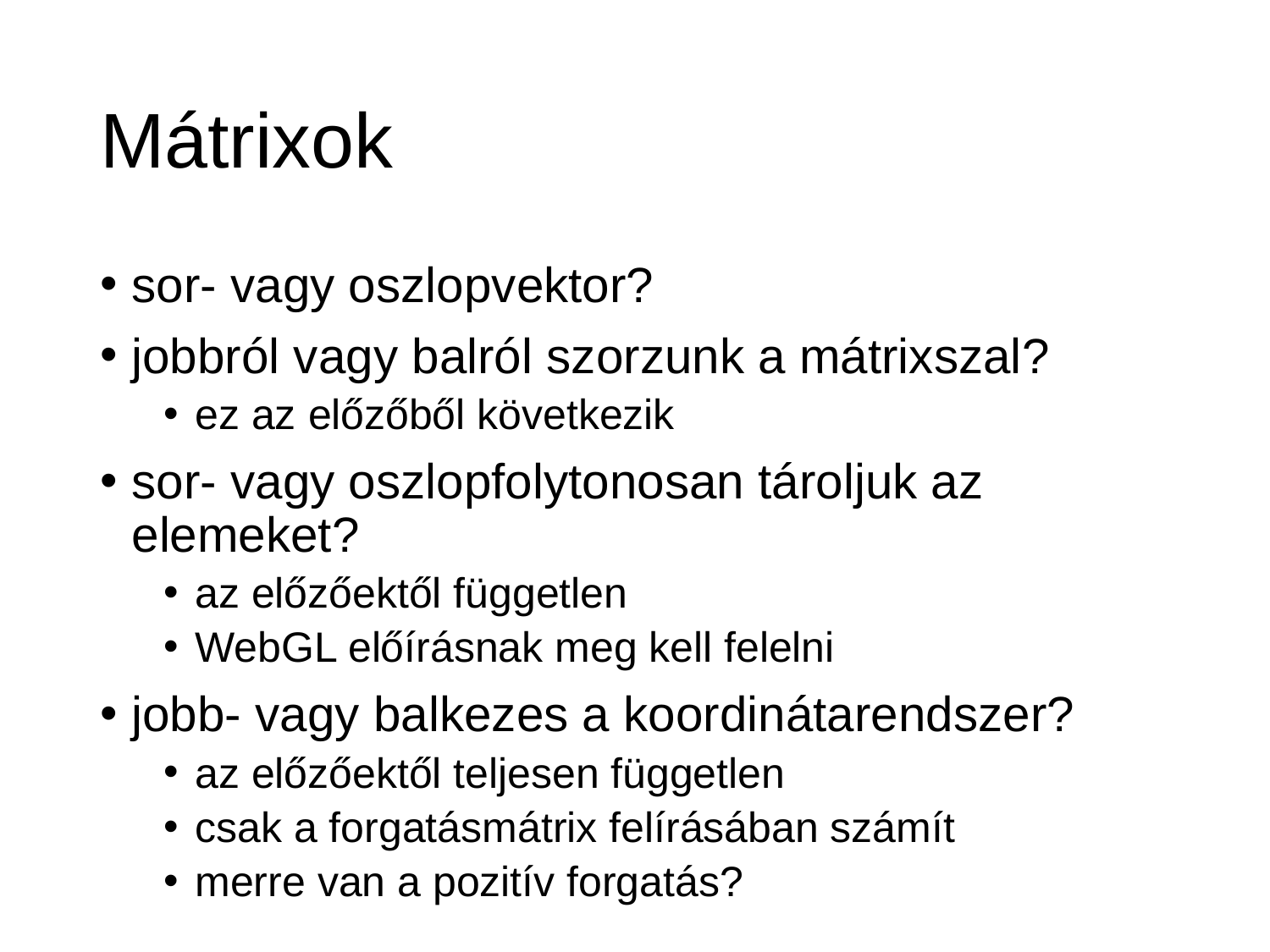

# Mátrixok
sor- vagy oszlopvektor?
jobbról vagy balról szorzunk a mátrixszal?
ez az előzőből következik
sor- vagy oszlopfolytonosan tároljuk az elemeket?
az előzőektől független
WebGL előírásnak meg kell felelni
jobb- vagy balkezes a koordinátarendszer?
az előzőektől teljesen független
csak a forgatásmátrix felírásában számít
merre van a pozitív forgatás?